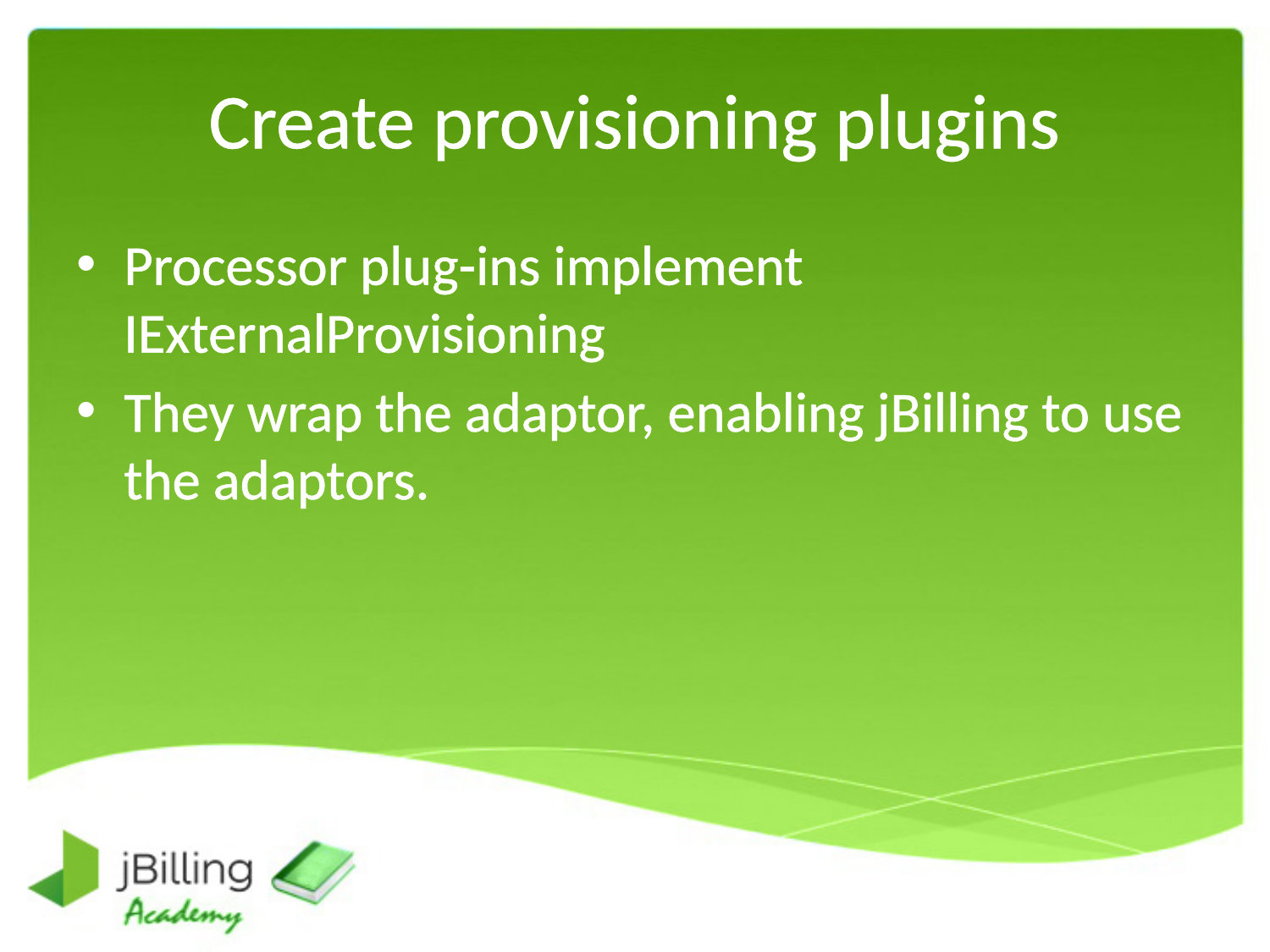

# Create provisioning plugins
Processor plug-ins implement IExternalProvisioning
They wrap the adaptor, enabling jBilling to use the adaptors.